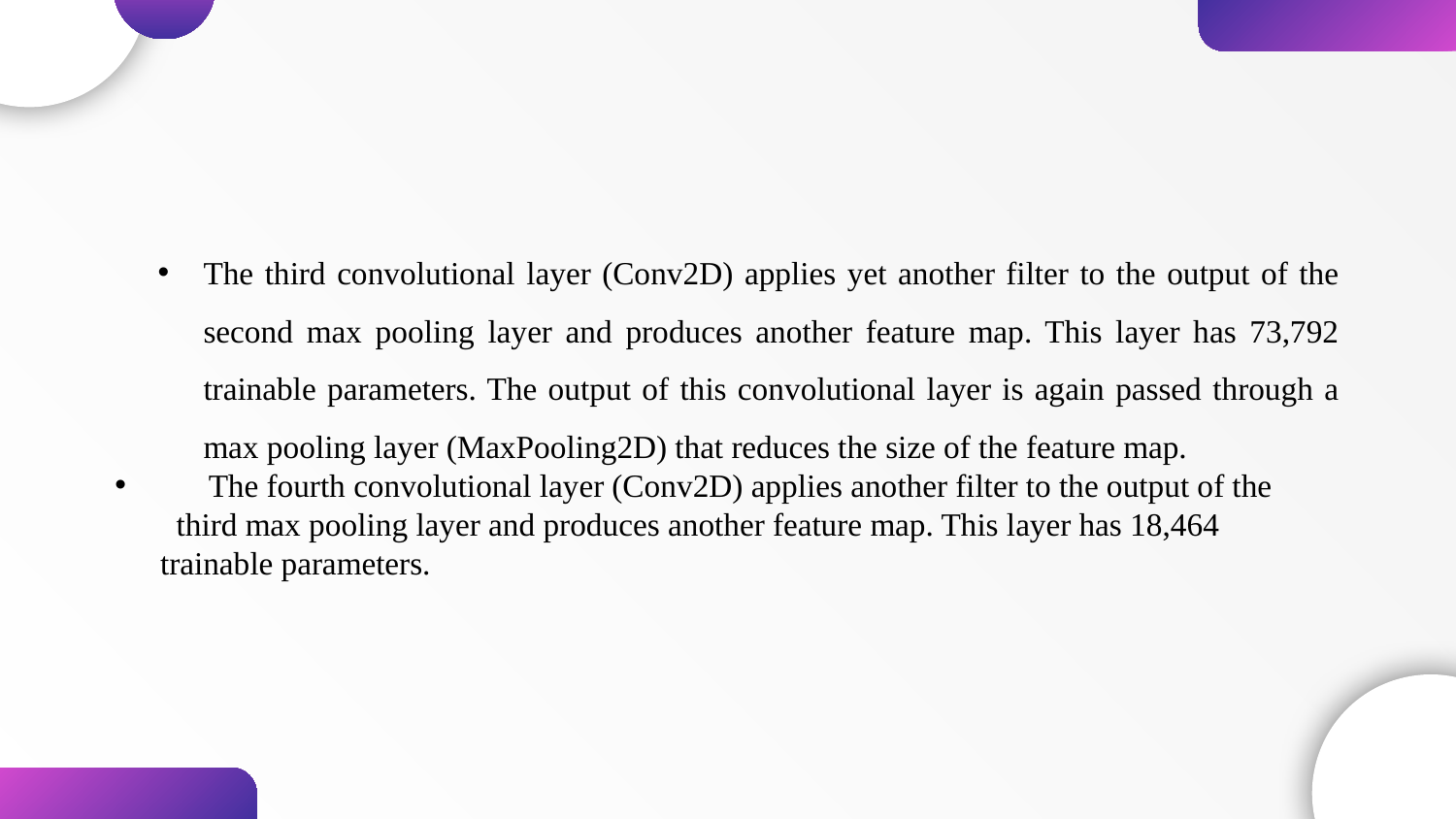

The third convolutional layer (Conv2D) applies yet another filter to the output of the second max pooling layer and produces another feature map. This layer has 73,792 trainable parameters. The output of this convolutional layer is again passed through a max pooling layer (MaxPooling2D) that reduces the size of the feature map.
      The fourth convolutional layer (Conv2D) applies another filter to the output of the           third max pooling layer and produces another feature map. This layer has 18,464 trainable parameters.